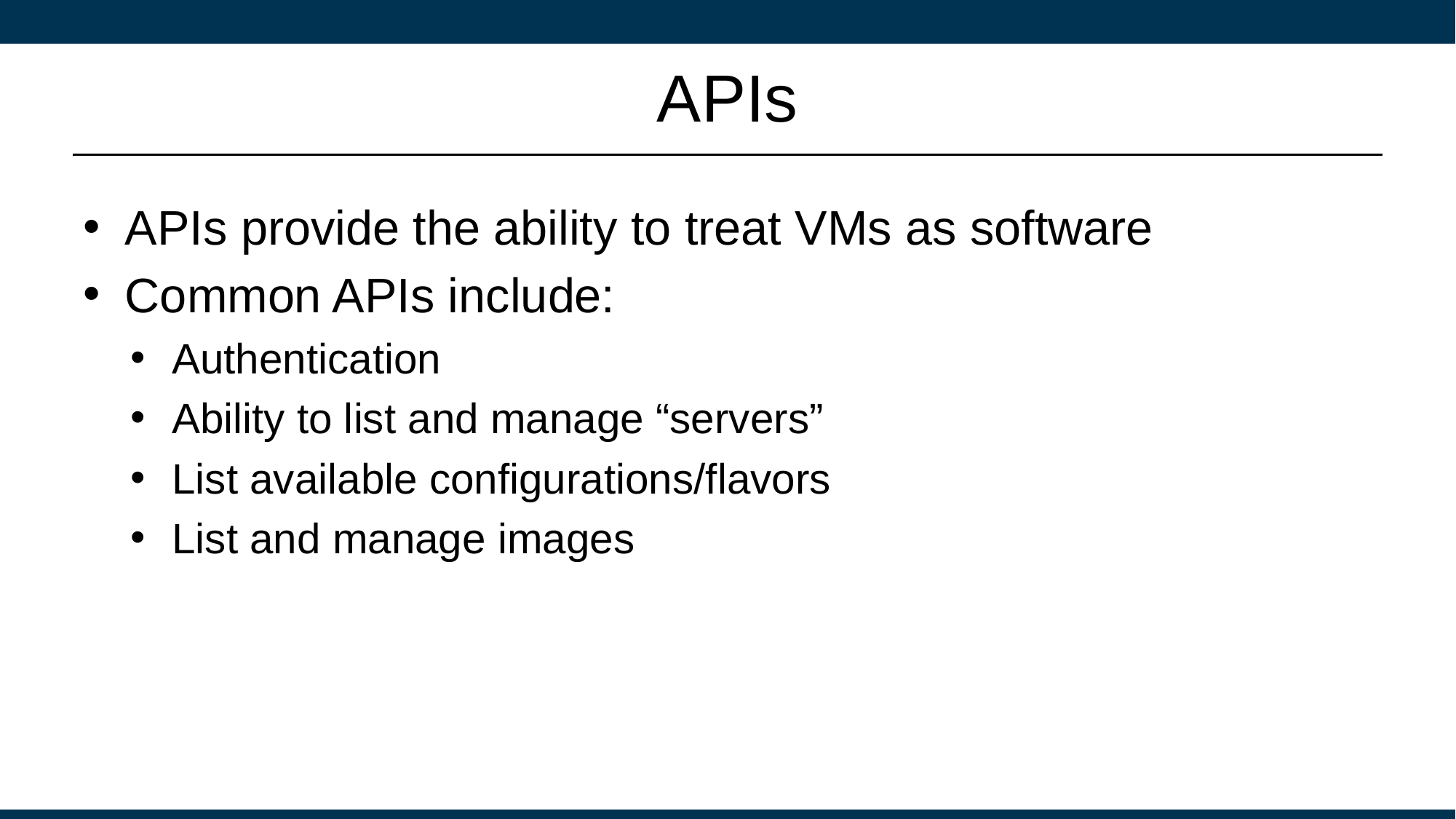

# APIs
APIs provide the ability to treat VMs as software
Common APIs include:
Authentication
Ability to list and manage “servers”
List available configurations/flavors
List and manage images